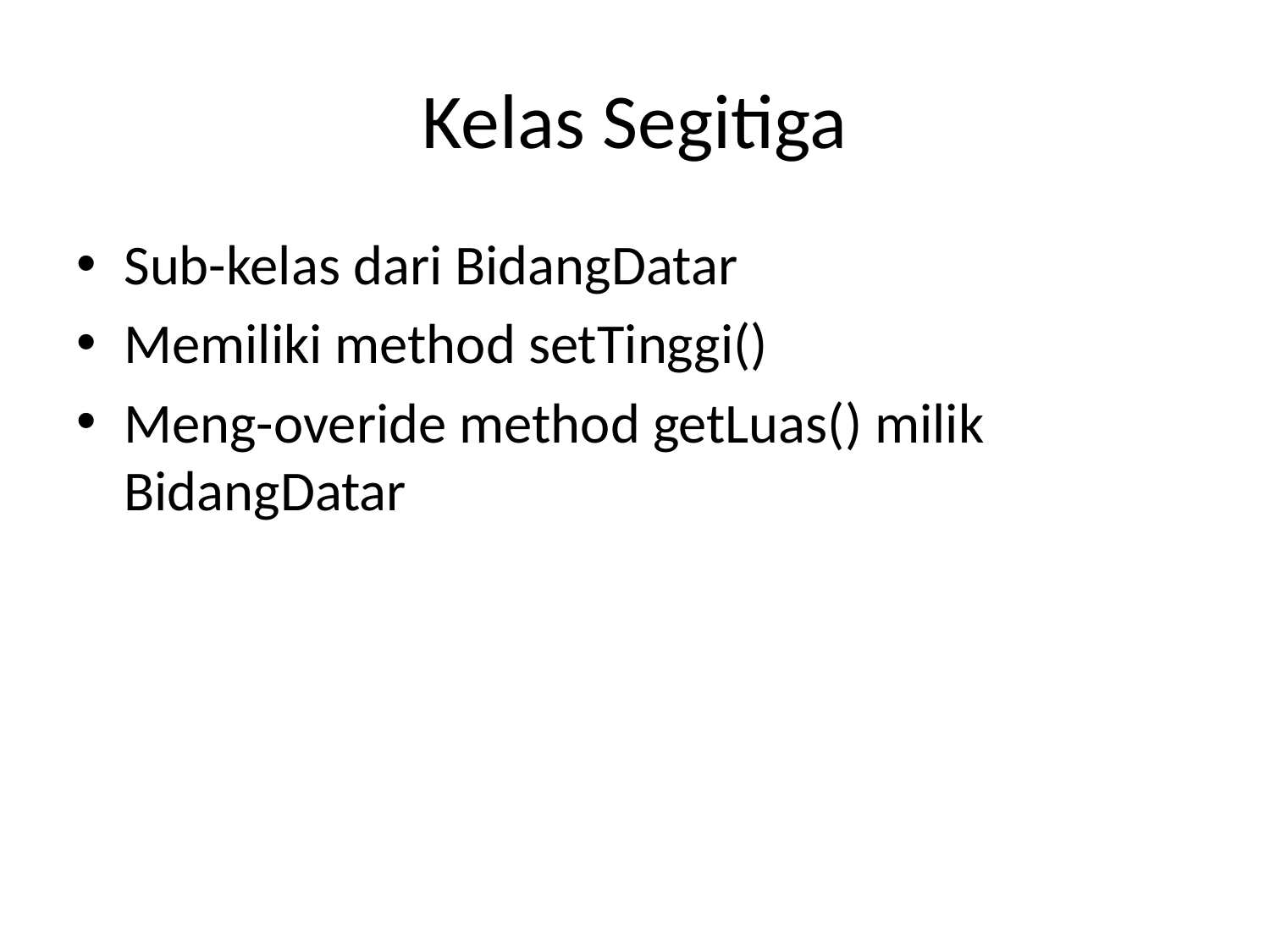

# Kelas Segitiga
Sub-kelas dari BidangDatar
Memiliki method setTinggi()
Meng-overide method getLuas() milik BidangDatar